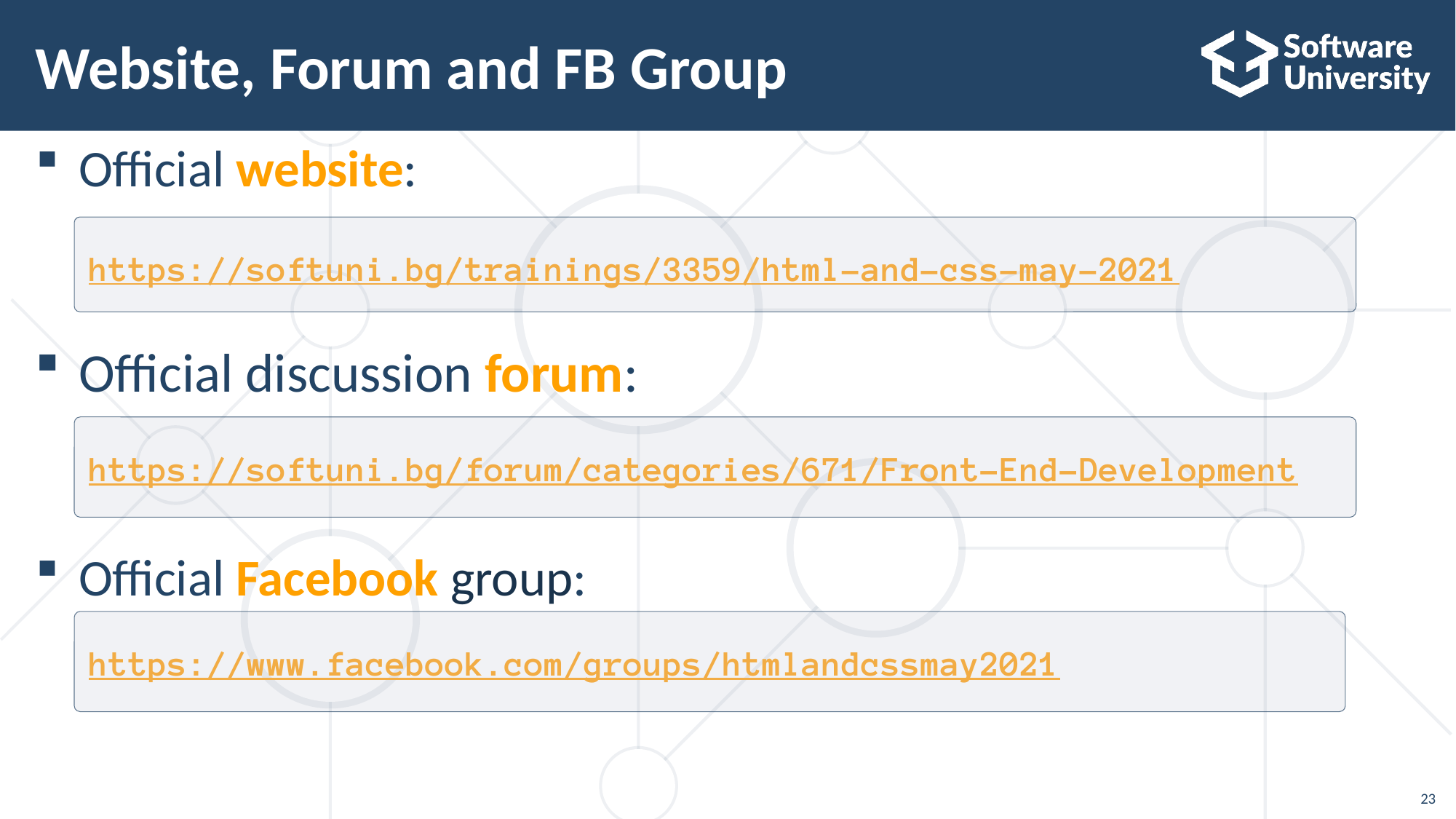

# Website, Forum and FB Group
Official website:

Official discussion forum:

Official Facebook group:

https://softuni.bg/trainings/3359/html-and-css-may-2021
https://softuni.bg/forum/categories/671/Front-End-Development
https://www.facebook.com/groups/htmlandcssmay2021
23